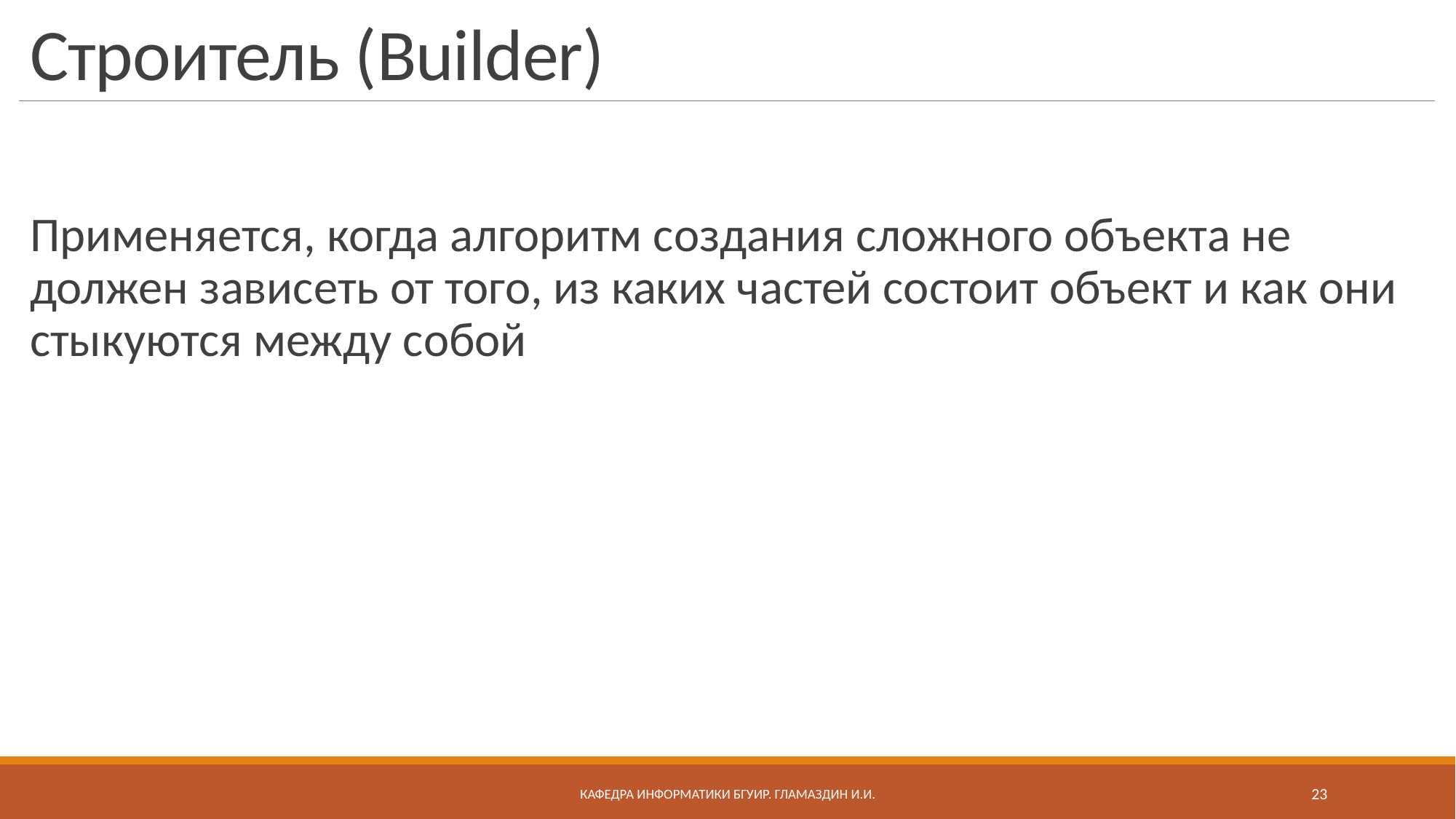

# Строитель (Builder)

Применяется, когда алгоритм создания сложного объекта не должен зависеть от того, из каких частей состоит объект и как они стыкуются между собой
Кафедра информатики бгуир. Гламаздин И.и.
23